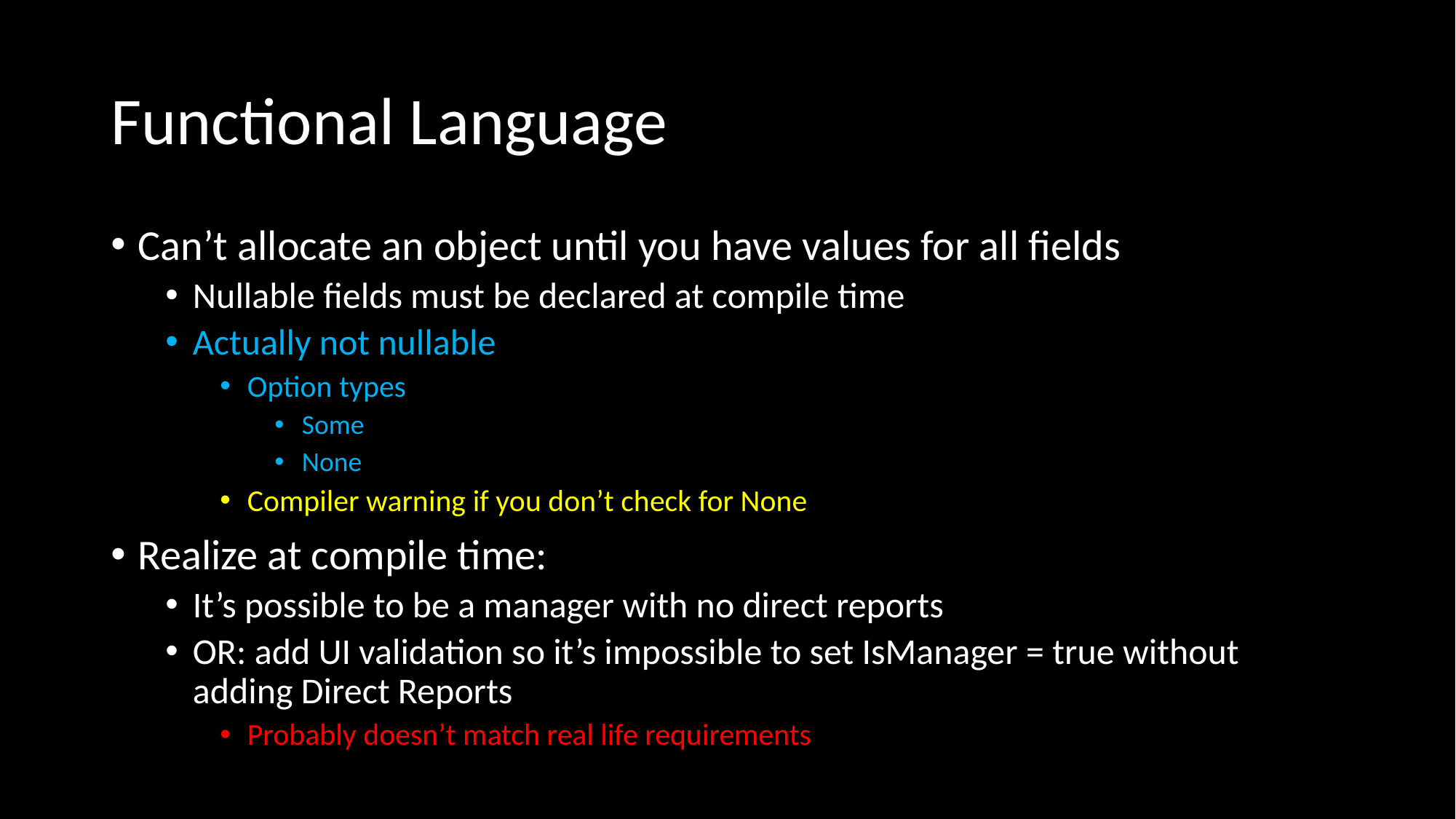

# Functional Language
Can’t allocate an object until you have values for all fields
Nullable fields must be declared at compile time
Actually not nullable
Option types
Some
None
Compiler warning if you don’t check for None
Realize at compile time:
It’s possible to be a manager with no direct reports
OR: add UI validation so it’s impossible to set IsManager = true without adding Direct Reports
Probably doesn’t match real life requirements